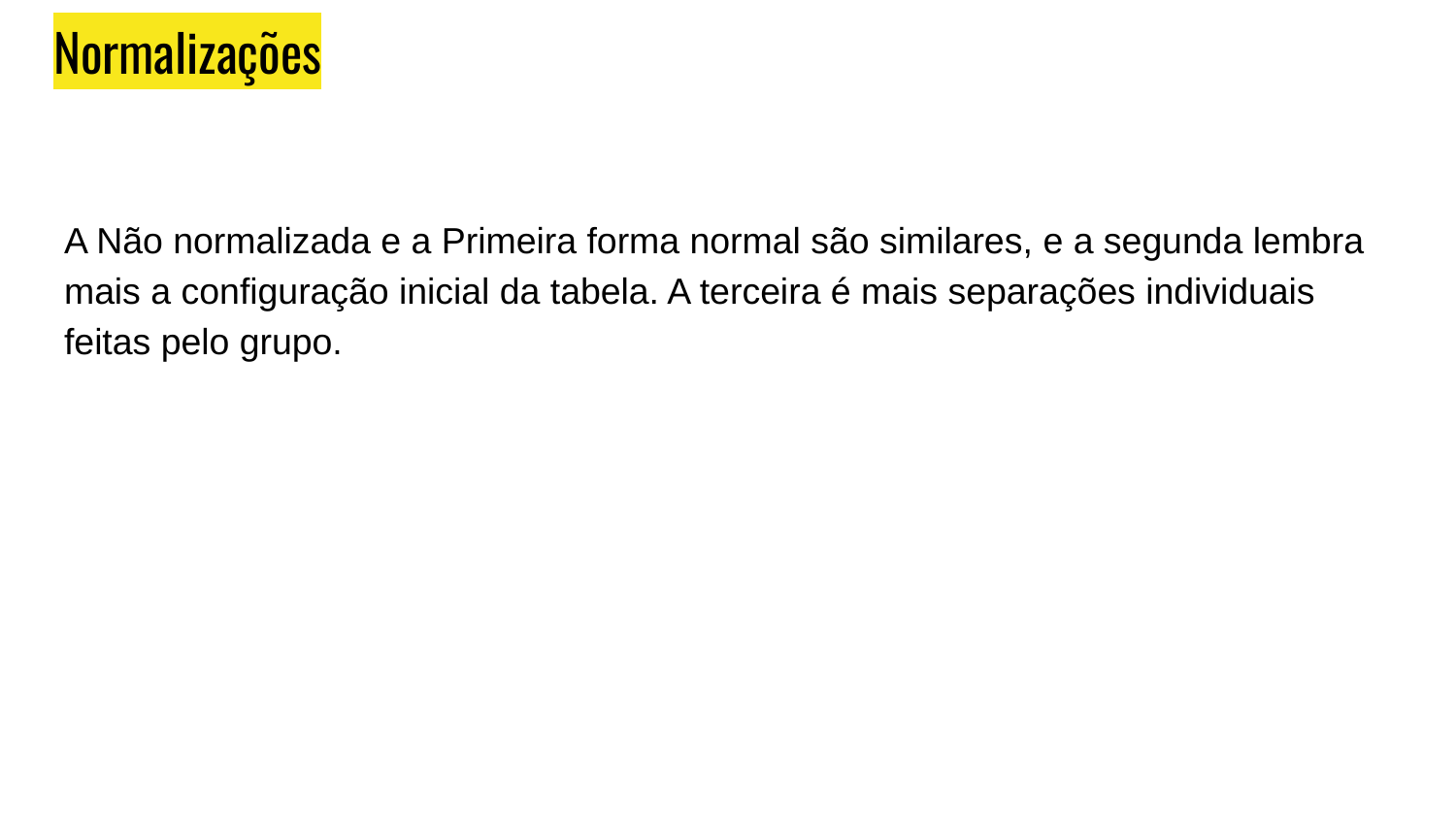

# Normalizações
A Não normalizada e a Primeira forma normal são similares, e a segunda lembra mais a configuração inicial da tabela. A terceira é mais separações individuais feitas pelo grupo.